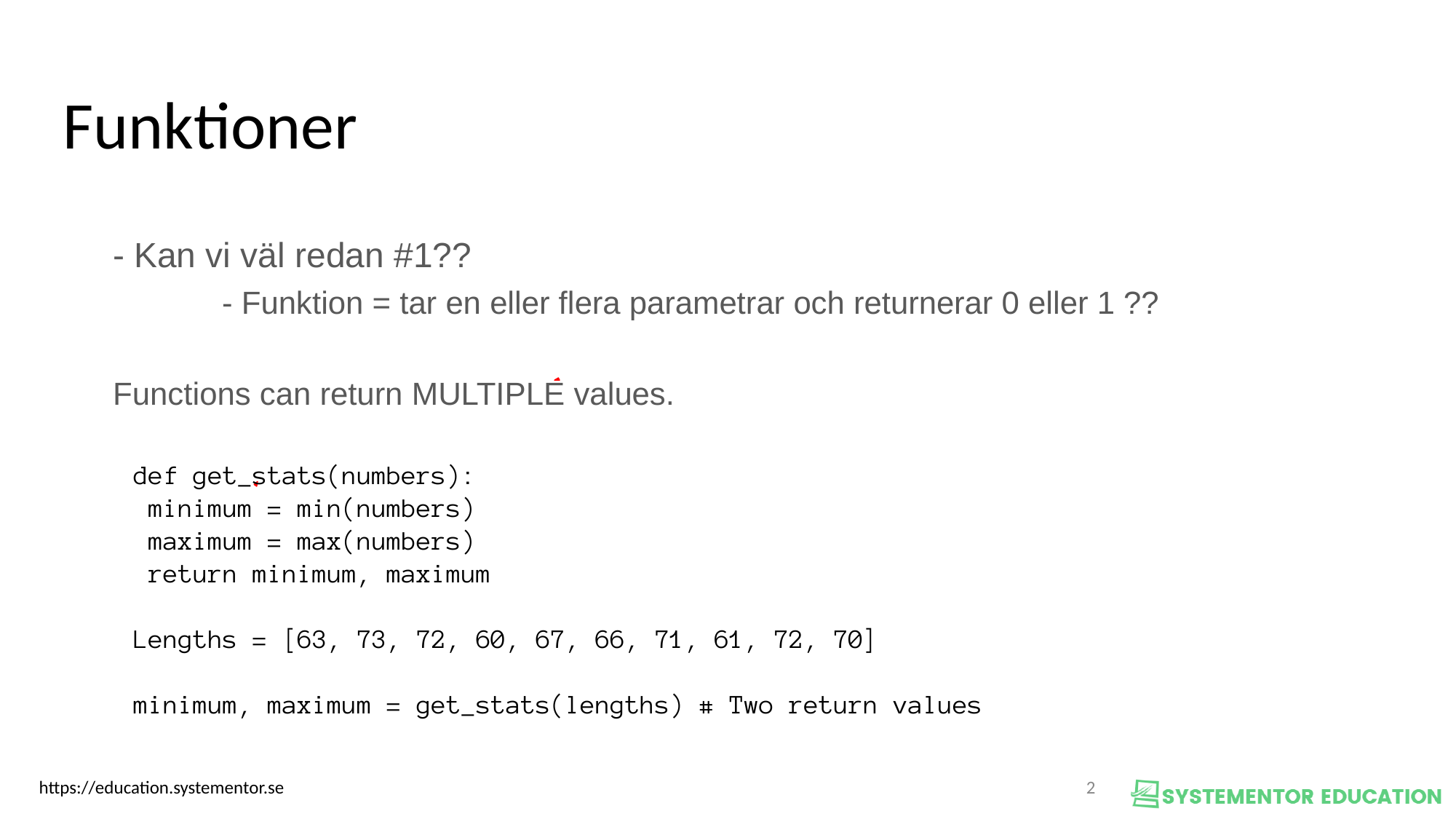

Funktioner

- Kan vi väl redan #1??
	- Funktion = tar en eller flera parametrar och returnerar 0 eller 1 ??

Functions can return MULTIPLE values.

def get_stats(numbers):
 minimum = min(numbers)
 maximum = max(numbers)
 return minimum, maximum

Lengths = [63, 73, 72, 60, 67, 66, 71, 61, 72, 70]

minimum, maximum = get_stats(lengths) # Two return values

2